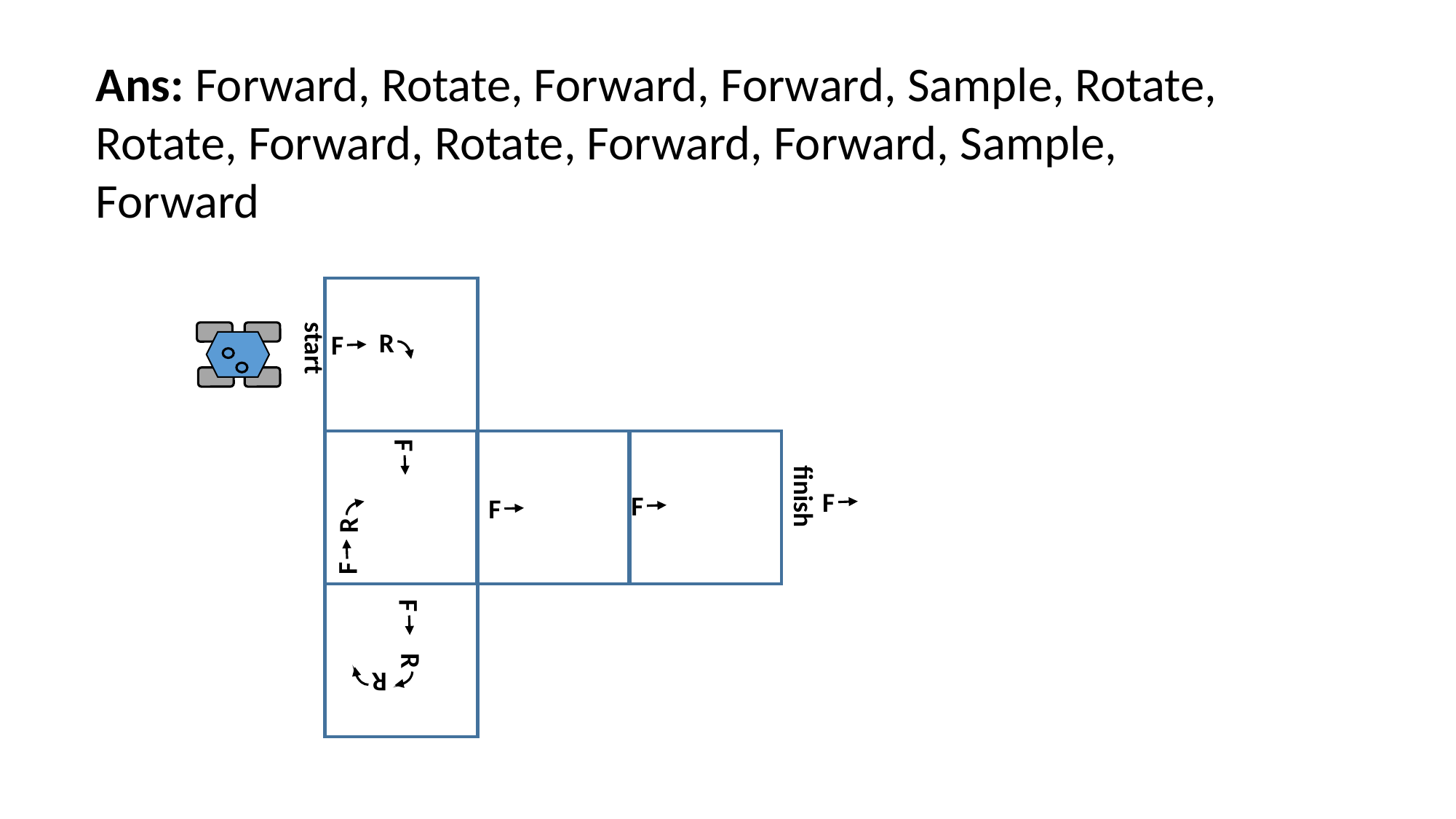

Ans: Forward, Rotate, Forward, Forward, Sample, Rotate, Rotate, Forward, Rotate, Forward, Forward, Sample, Forward

start

finish

R

F
F
F
F
F
R

F
F
R

R